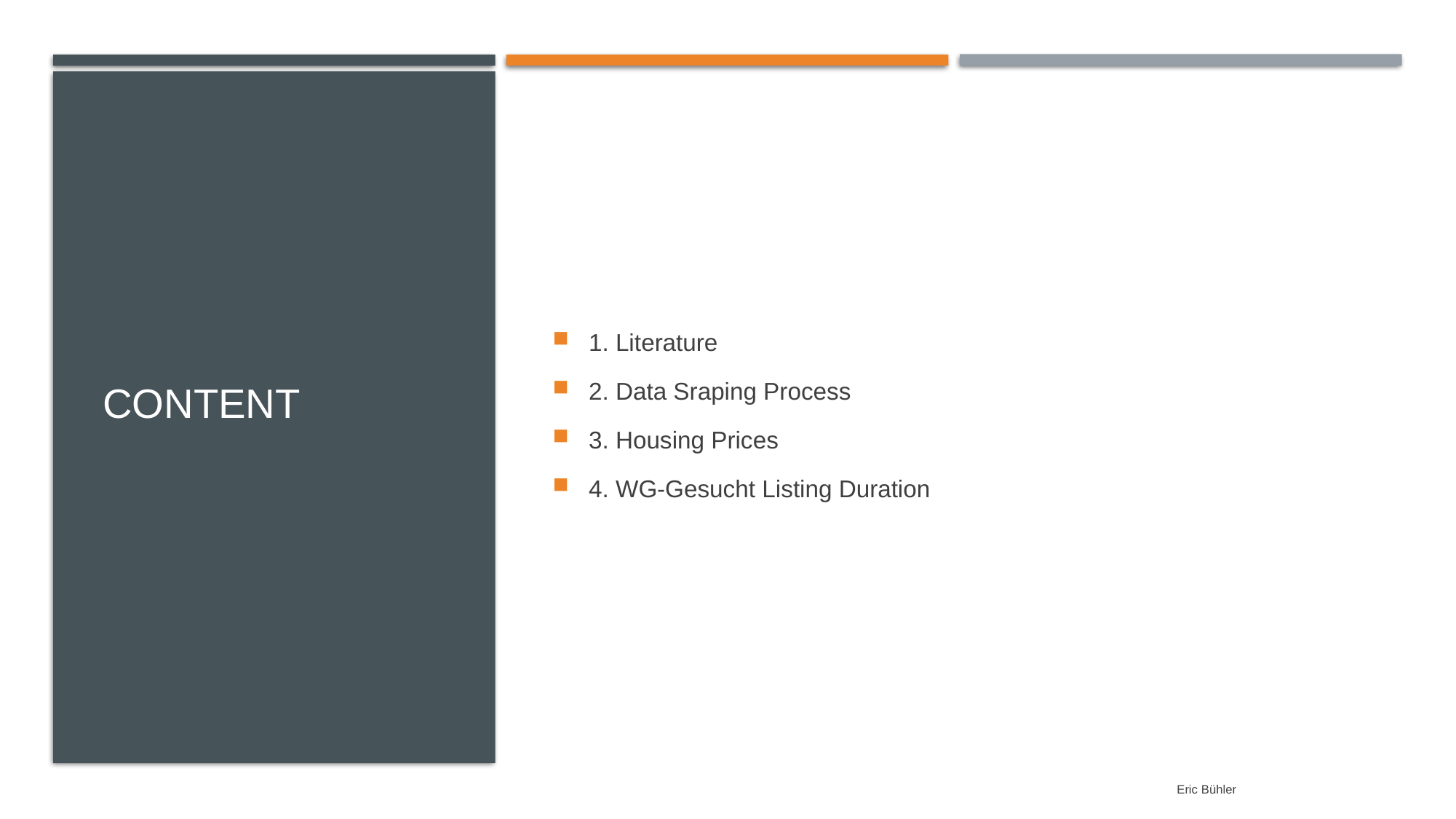

# Content
1. Literature
2. Data Sraping Process
3. Housing Prices
4. WG-Gesucht Listing Duration
FDAP: Student Housing Aachen
Eric Bühler
2